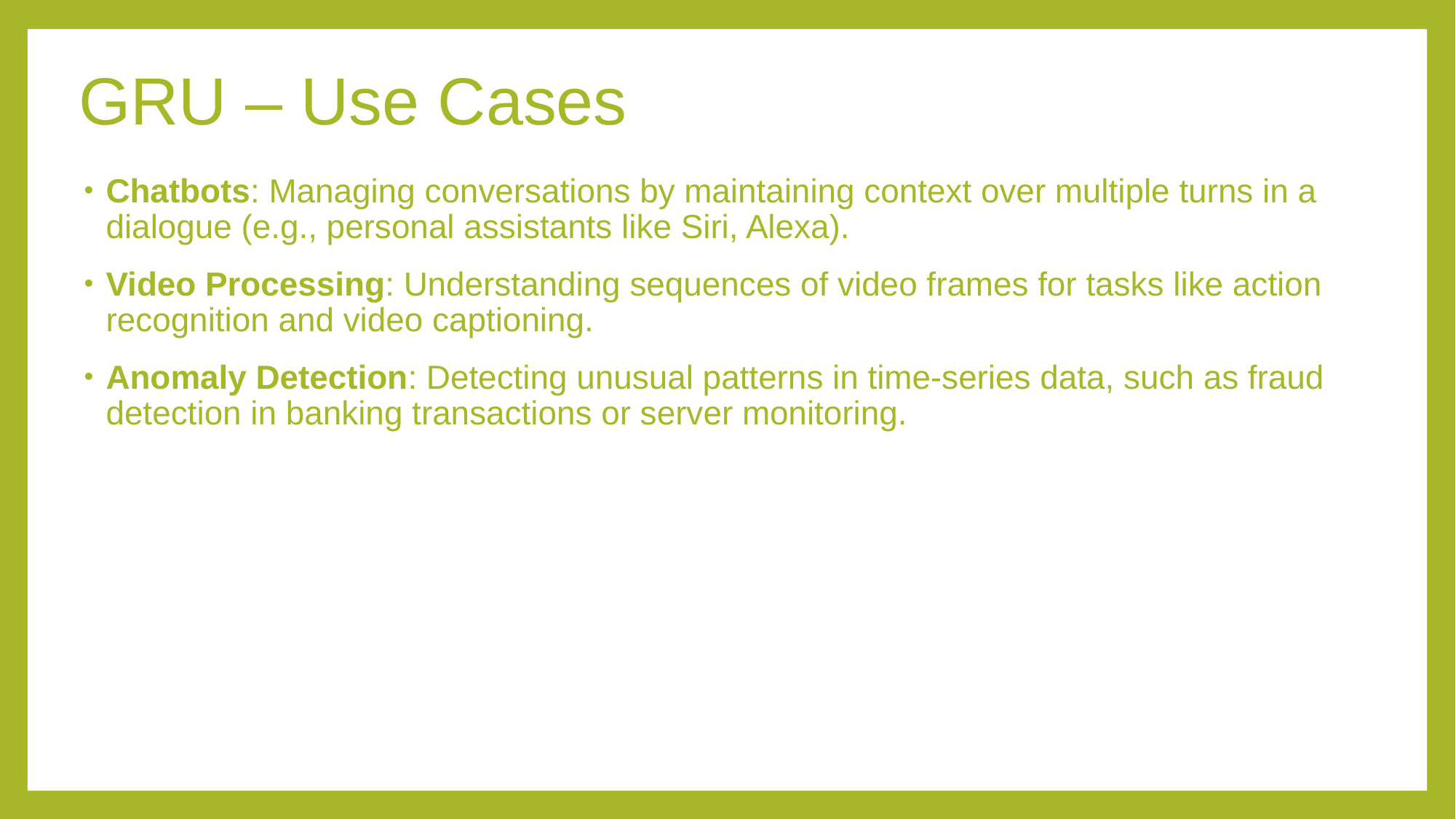

# GRU – Use Cases
Chatbots: Managing conversations by maintaining context over multiple turns in a dialogue (e.g., personal assistants like Siri, Alexa).
Video Processing: Understanding sequences of video frames for tasks like action recognition and video captioning.
Anomaly Detection: Detecting unusual patterns in time-series data, such as fraud detection in banking transactions or server monitoring.